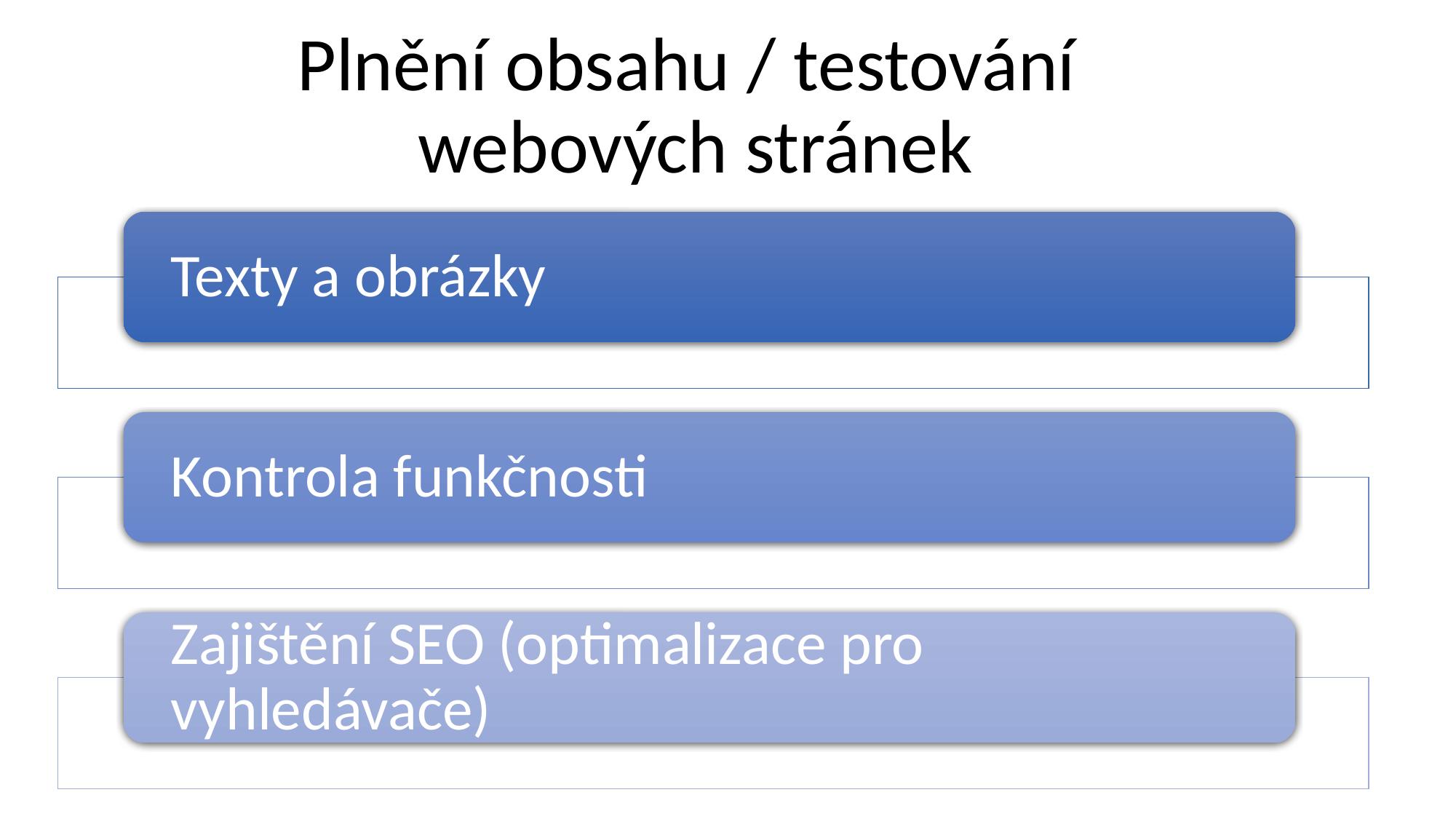

# Plnění obsahu / testování webových stránek
Texty a obrázky
Kontrola funkčnosti
Zajištění SEO (optimalizace pro vyhledávače)